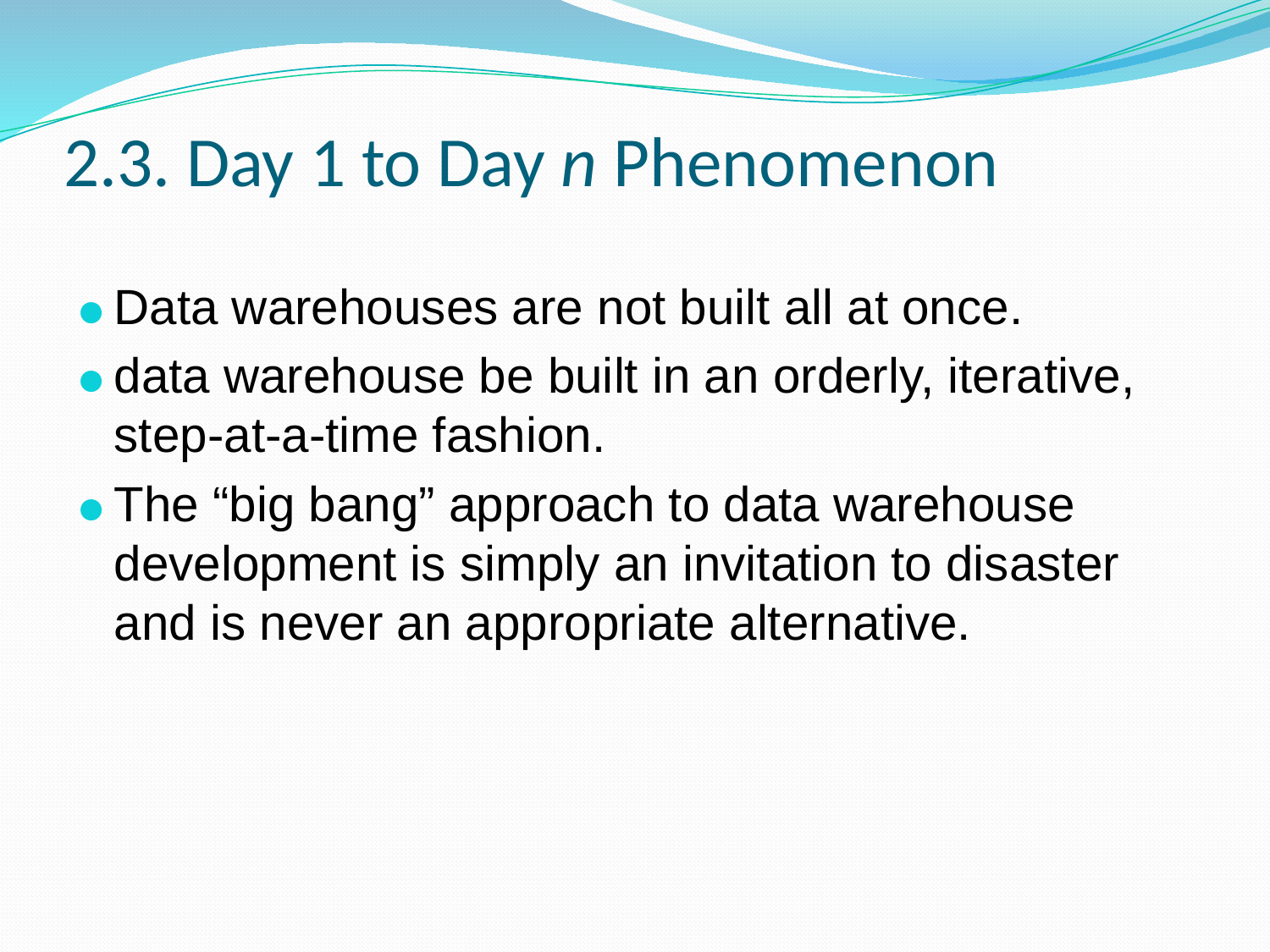

# 2.3. Day 1 to Day n Phenomenon
Data warehouses are not built all at once.
data warehouse be built in an orderly, iterative, step-at-a-time fashion.
The “big bang” approach to data warehouse development is simply an invitation to disaster and is never an appropriate alternative.